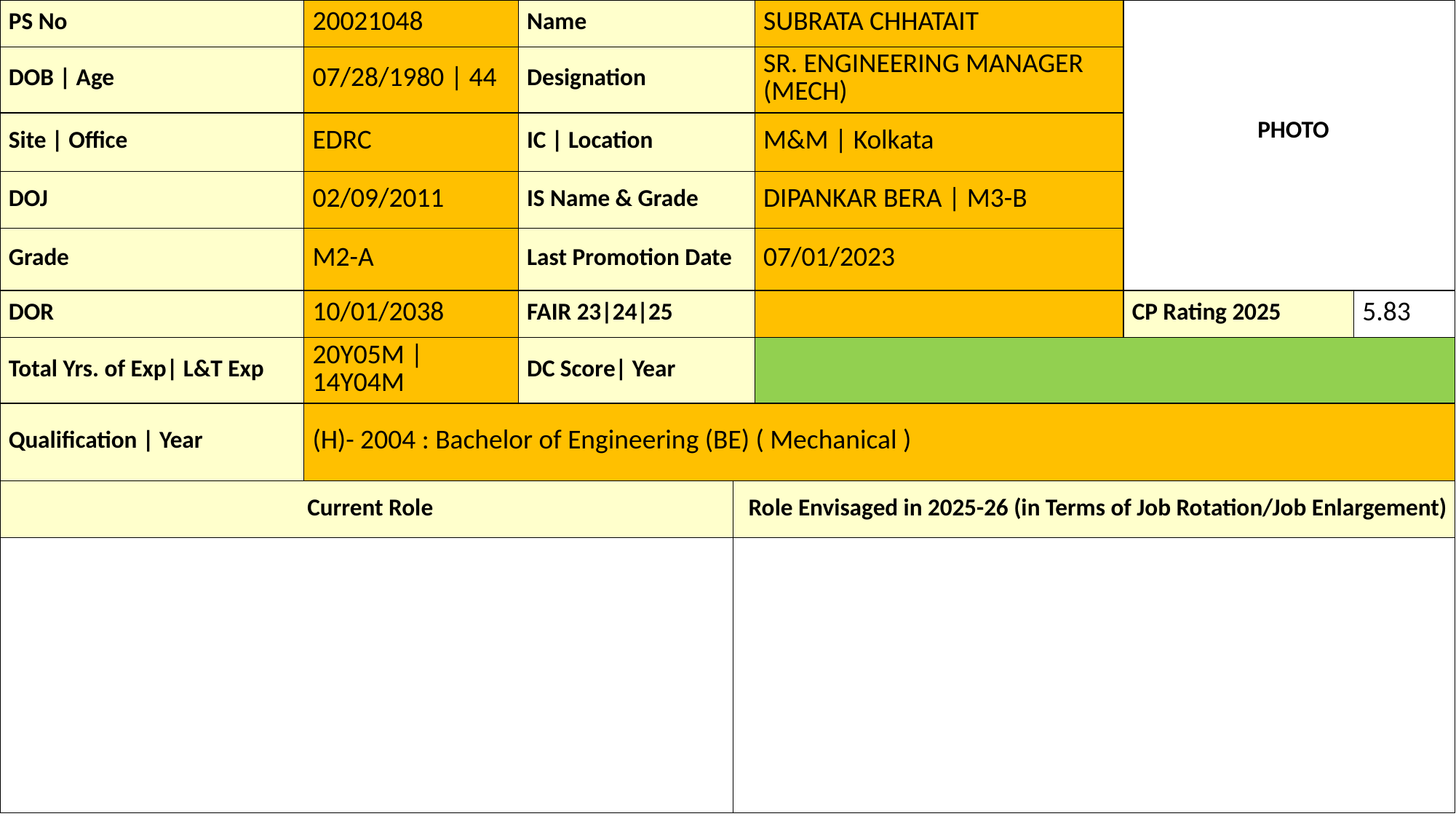

| PS No | 20021048 | Name |  | SUBRATA CHHATAIT | PHOTO |  |
| --- | --- | --- | --- | --- | --- | --- |
| DOB | Age | 07/28/1980 | 44 | Designation |  | SR. ENGINEERING MANAGER (MECH) |  |  |
| Site | Office | EDRC | IC | Location |  | M&M | Kolkata |  |  |
| DOJ | 02/09/2011 | IS Name & Grade |  | DIPANKAR BERA | M3-B |  |  |
| Grade | M2-A | Last Promotion Date |  | 07/01/2023 |  |  |
| DOR | 10/01/2038 | FAIR 23|24|25 |  |  | CP Rating 2025 | 5.83 |
| Total Yrs. of Exp| L&T Exp | 20Y05M | 14Y04M | DC Score| Year |  |  |  |  |
| Qualification | Year | (H)- 2004 : Bachelor of Engineering (BE) ( Mechanical ) |  |  |  |  |  |
| Current Role |  |  | Role Envisaged in 2025-26 (in Terms of Job Rotation/Job Enlargement) |  |  |  |
|  |  |  |  |  |  |  |